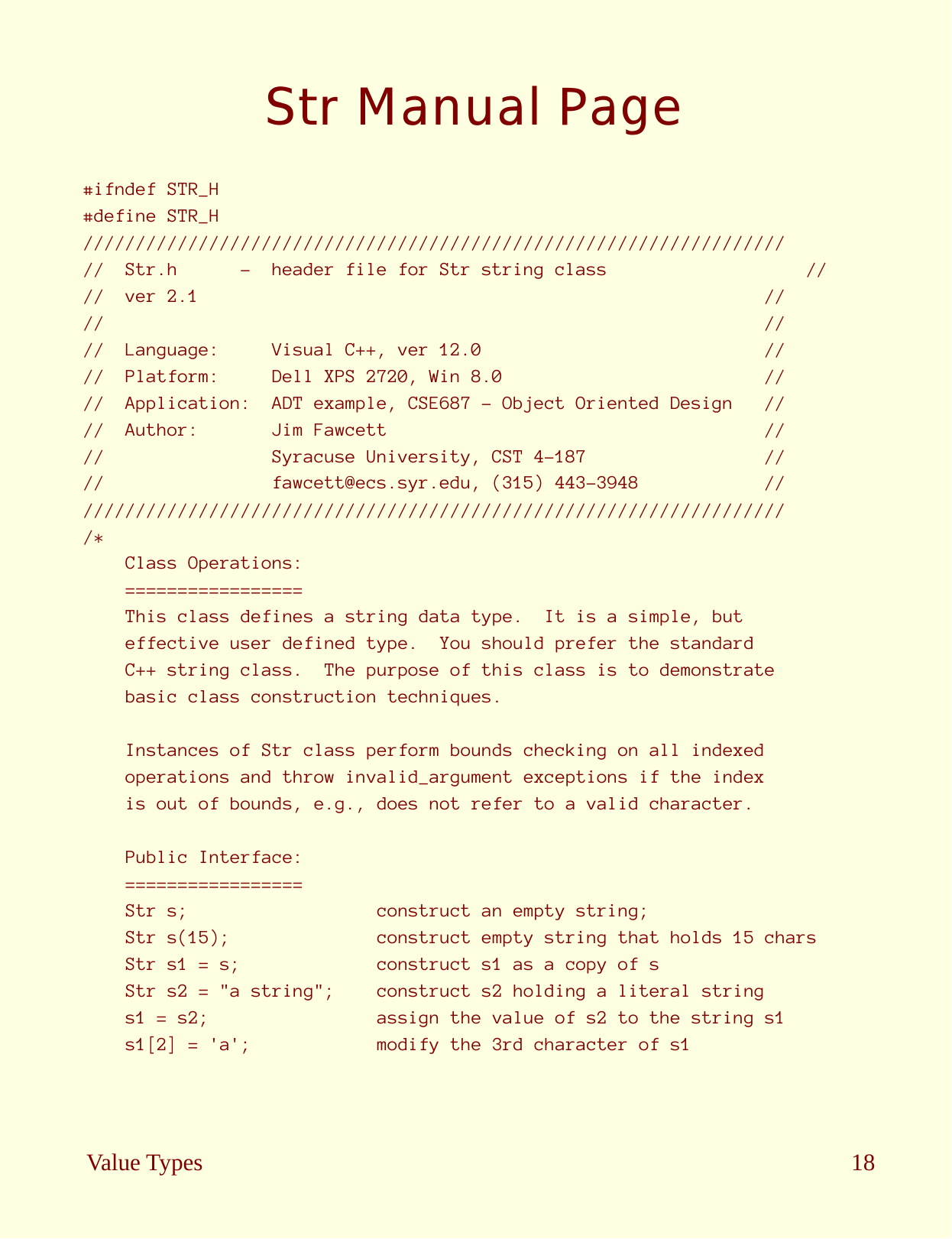

# Str Manual Page
#ifndef STR_H
#define STR_H
///////////////////////////////////////////////////////////////////
//  Str.h      -  header file for Str string class                   //
//  ver 2.1                                                      //
//                                                               //
//  Language:     Visual C++, ver 12.0                           //
//  Platform:     Dell XPS 2720, Win 8.0                         //
//  Application:  ADT example, CSE687 - Object Oriented Design   //
//  Author:       Jim Fawcett                                    //
//                Syracuse University, CST 4-187                 //
//                fawcett@ecs.syr.edu, (315) 443-3948            //
///////////////////////////////////////////////////////////////////
/*
    Class Operations:
    =================
    This class defines a string data type.  It is a simple, but
    effective user defined type.  You should prefer the standard
    C++ string class.  The purpose of this class is to demonstrate
    basic class construction techniques.

    Instances of Str class perform bounds checking on all indexed
    operations and throw invalid_argument exceptions if the index
    is out of bounds, e.g., does not refer to a valid character.

    Public Interface:
    =================
    Str s;                  construct an empty string;
    Str s(15);              construct empty string that holds 15 chars
    Str s1 = s;             construct s1 as a copy of s
    Str s2 = "a string";    construct s2 holding a literal string
    s1 = s2;                assign the value of s2 to the string s1
    s1[2] = 'a';            modify the 3rd character of s1
Value Types
18